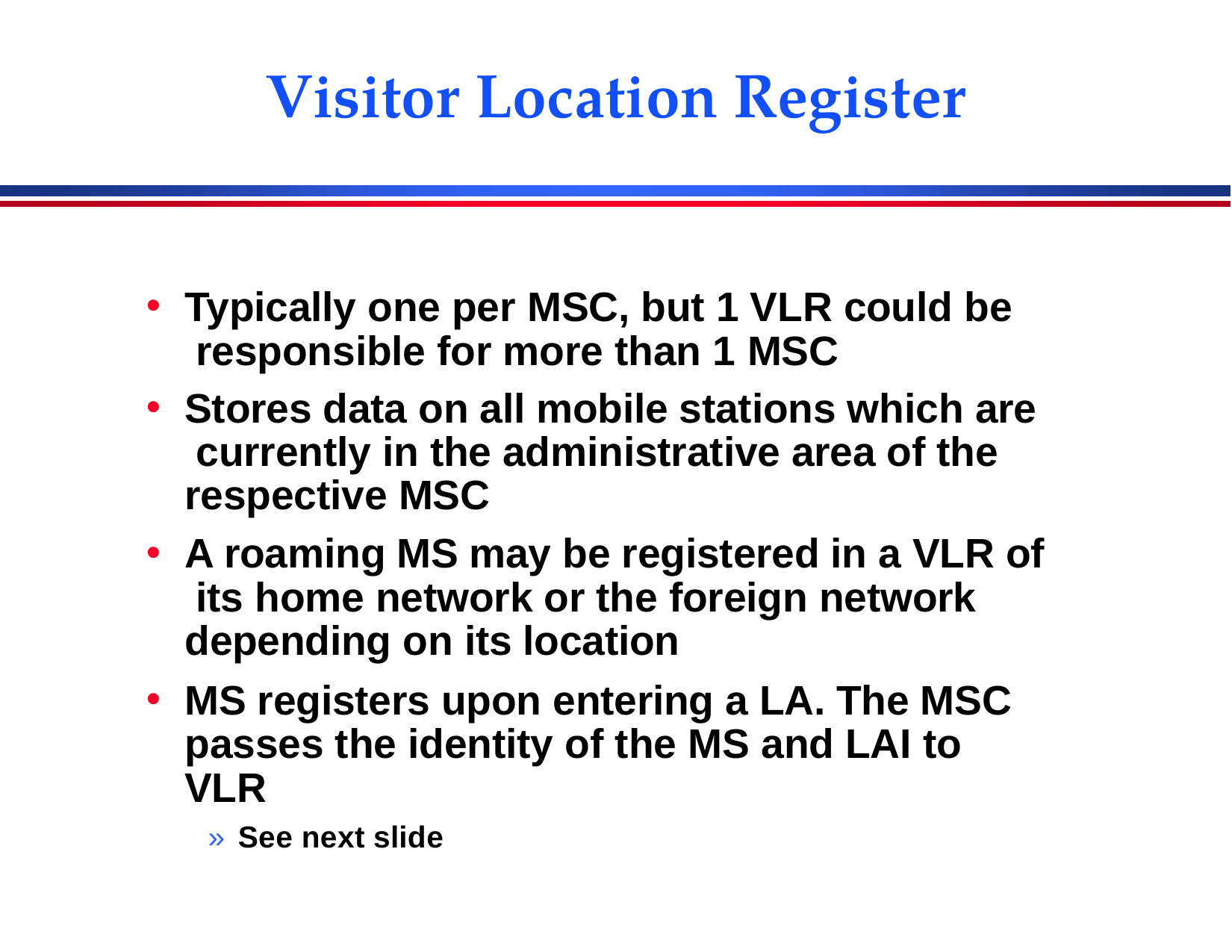

# Visitor Location Register
Typically one per MSC, but 1 VLR could be  responsible for more than 1 MSC
Stores data on all mobile stations which are  currently in the administrative area of the  respective MSC
A roaming MS may be registered in a VLR of  its home network or the foreign network  depending on its location
MS registers upon entering a LA. The MSC  passes the identity of the MS and LAI to VLR
» See next slide